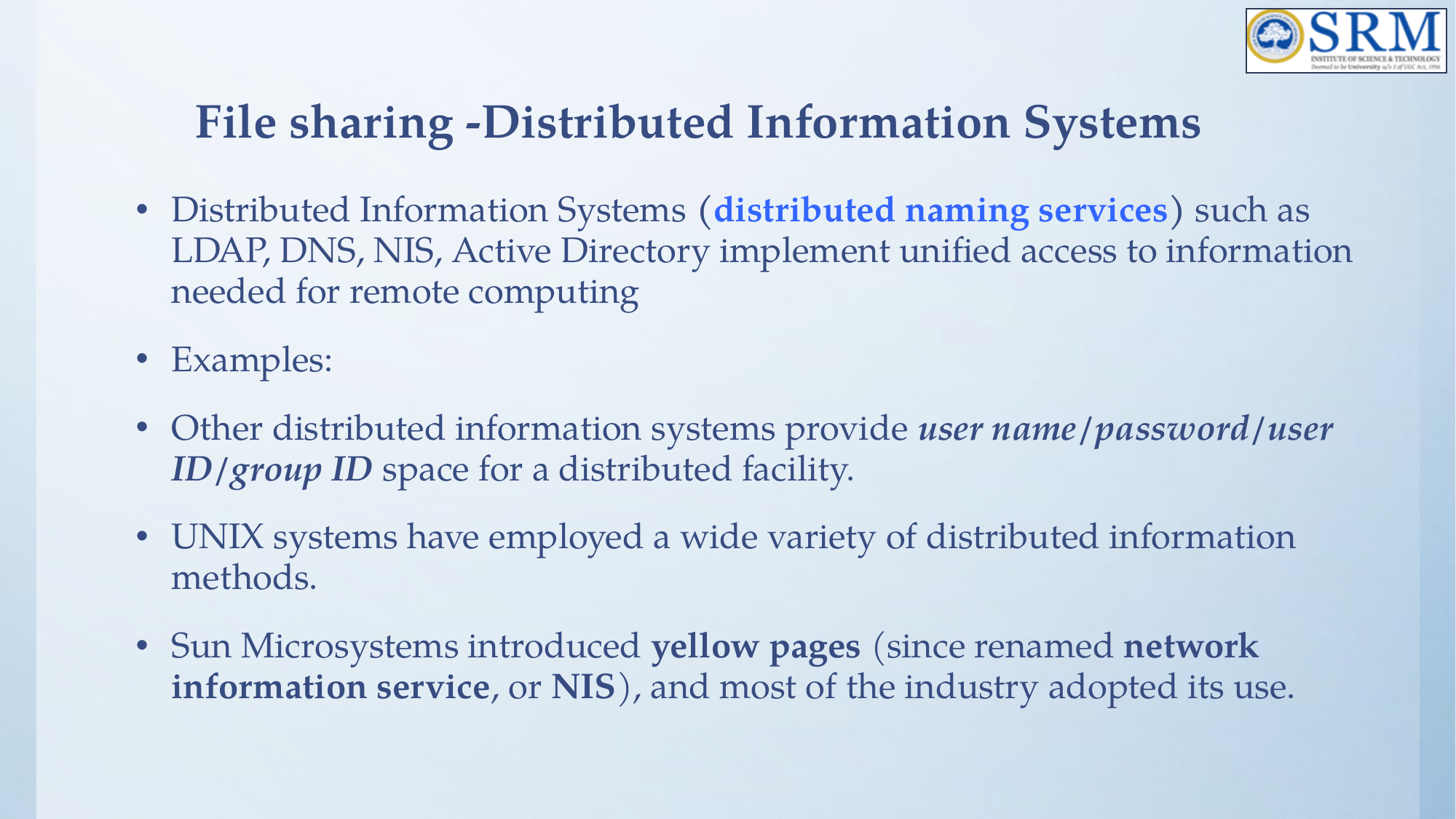

# File sharing -Distributed Information Systems
Distributed Information Systems (distributed naming services) such as LDAP, DNS, NIS, Active Directory implement unified access to information needed for remote computing
Examples:
Other distributed information systems provide user name/password/user ID/group ID space for a distributed facility.
UNIX systems have employed a wide variety of distributed information methods.
Sun Microsystems introduced yellow pages (since renamed network information service, or NIS), and most of the industry adopted its use.